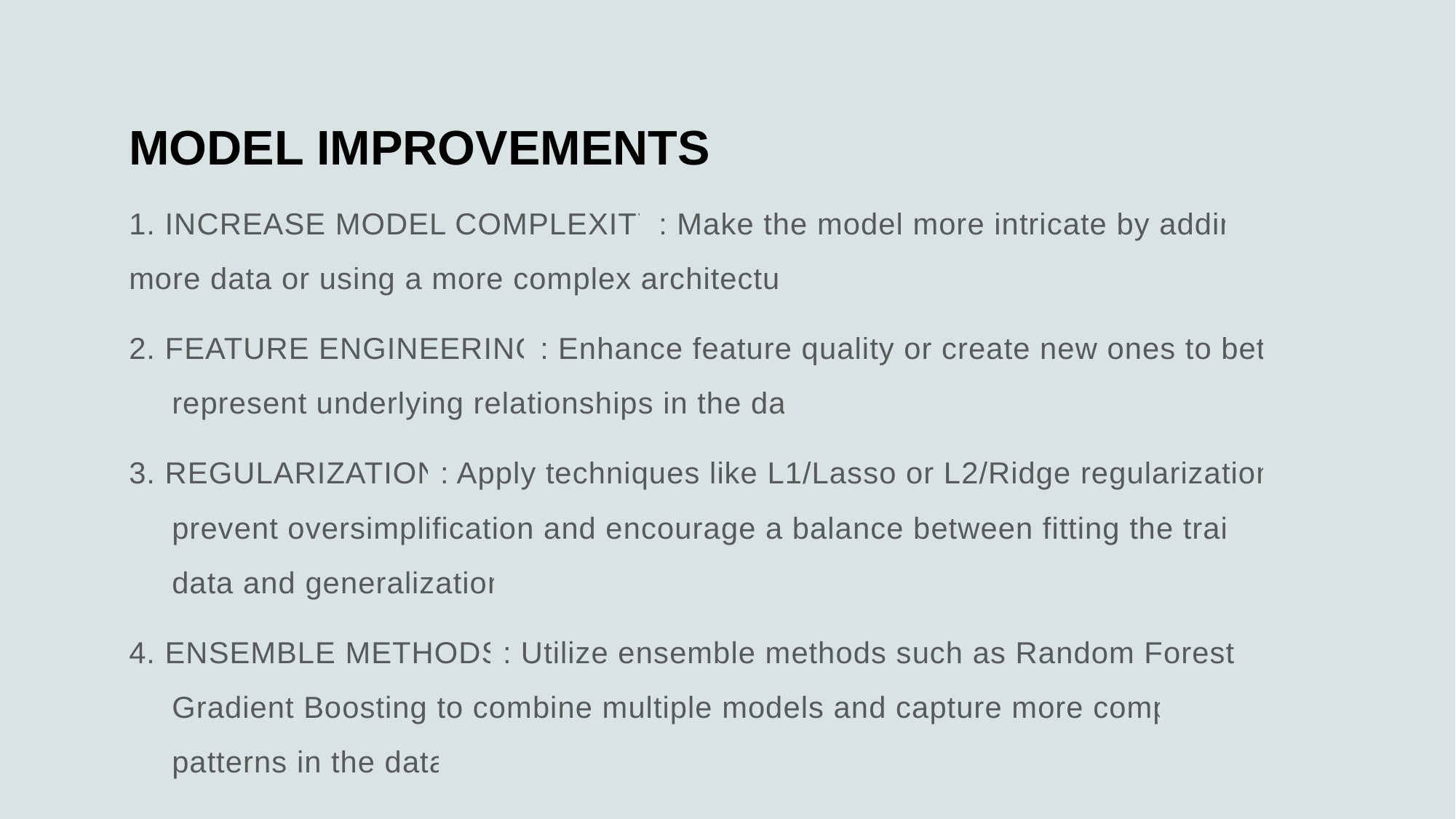

# MODEL IMPROVEMENTS
1. INCREASE MODEL COMPLEXITY: Make the model more intricate by adding more data or using a more complex architecture.
2. FEATURE ENGINEERING: Enhance feature quality or create new ones to better represent underlying relationships in the data.
3. REGULARIZATION: Apply techniques like L1/Lasso or L2/Ridge regularization to prevent oversimplification and encourage a balance between fitting the training data and generalization.
4. ENSEMBLE METHODS: Utilize ensemble methods such as Random Forest or Gradient Boosting to combine multiple models and capture more complex patterns in the data.